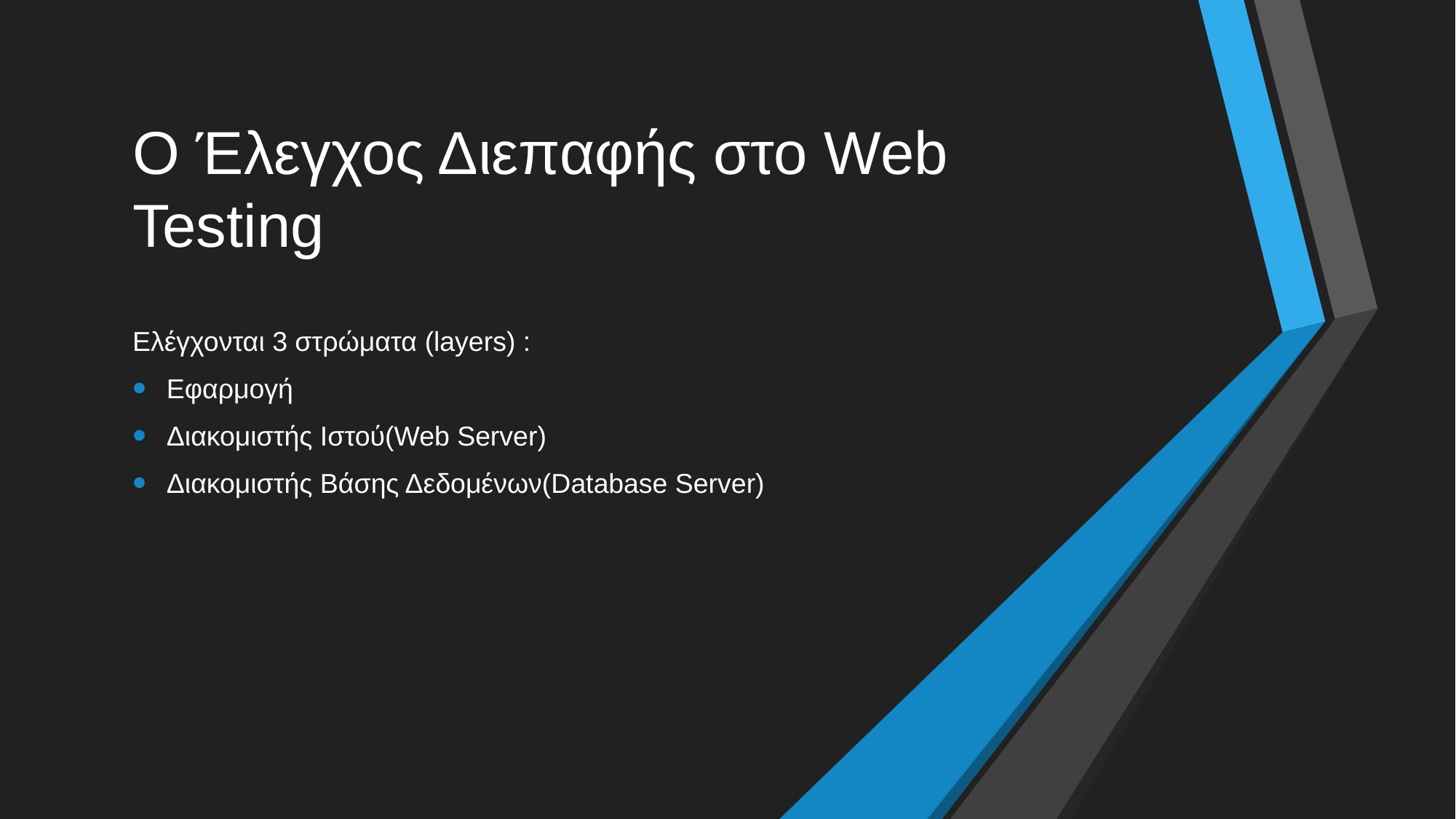

# Ο Έλεγχος Διεπαφής στο Web Testing
Ελέγχονται 3 στρώματα (layers) :
Εφαρμογή
Διακομιστής Ιστού(Web Server)
Διακομιστής Βάσης Δεδομένων(Database Server)